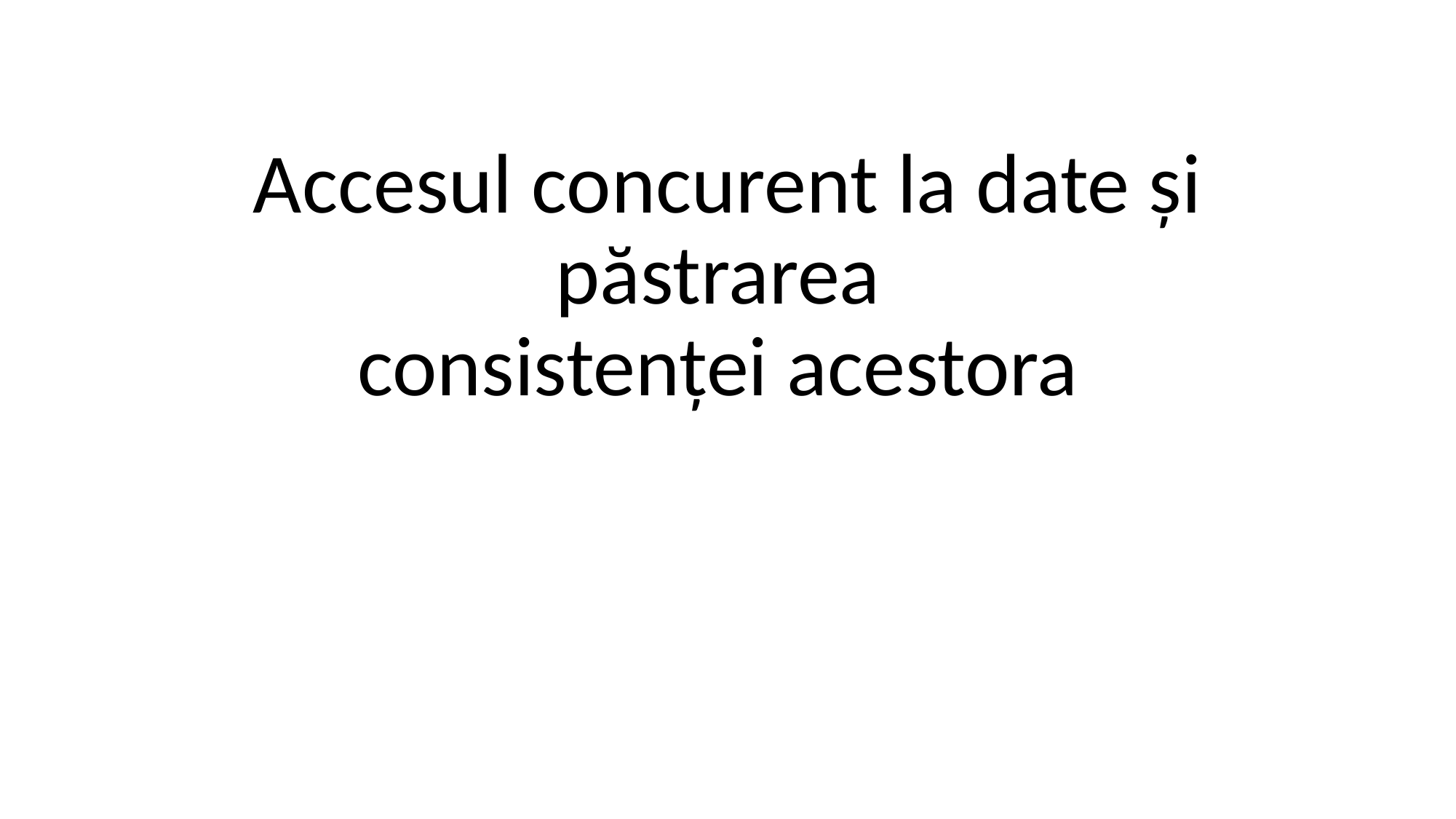

# Accesul concurent la date şi păstrarea consistenţei acestora